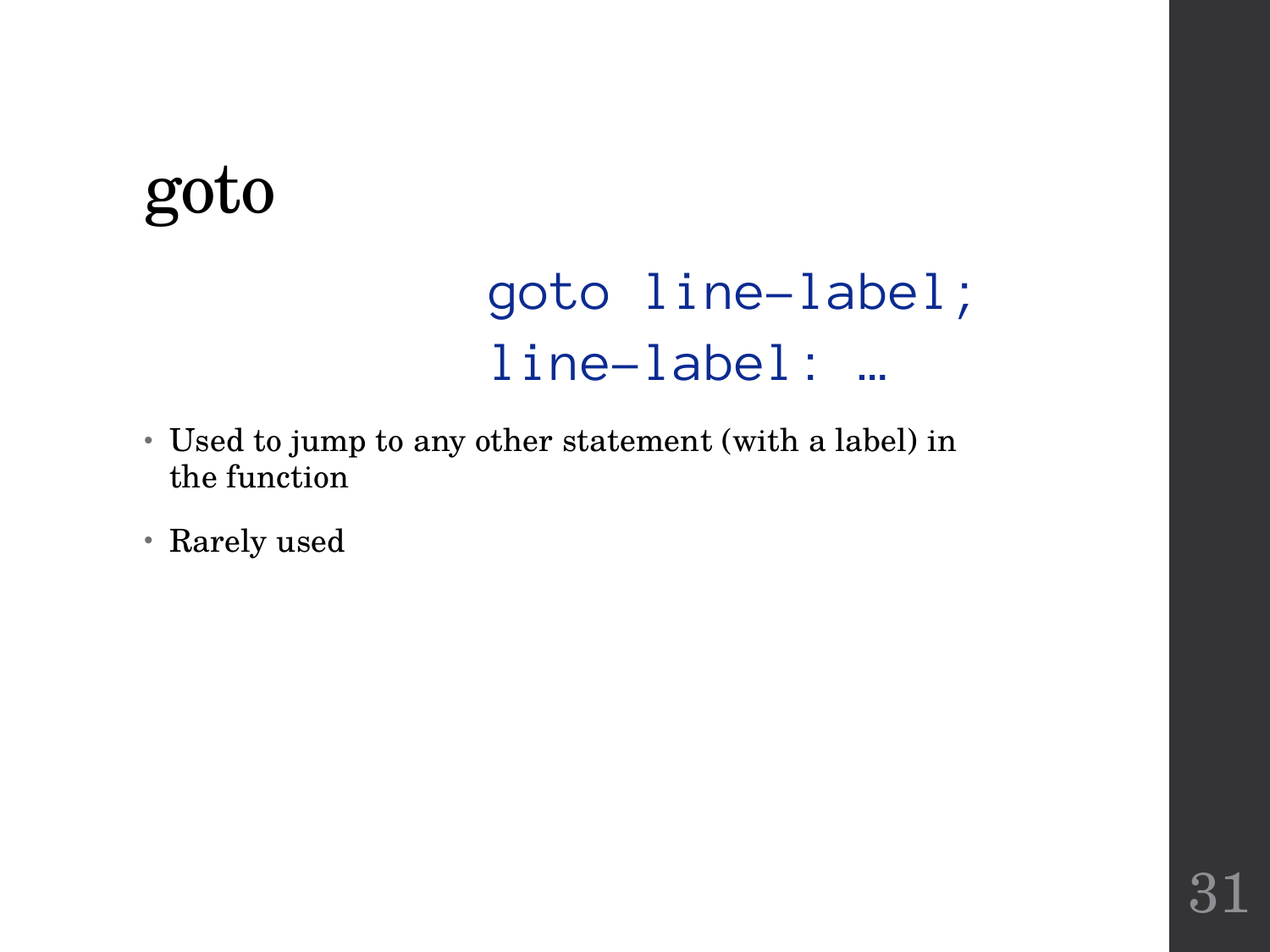

# goto
goto line-label;
line-label: …
Used to jump to any other statement (with a label) in the function
Rarely used
31